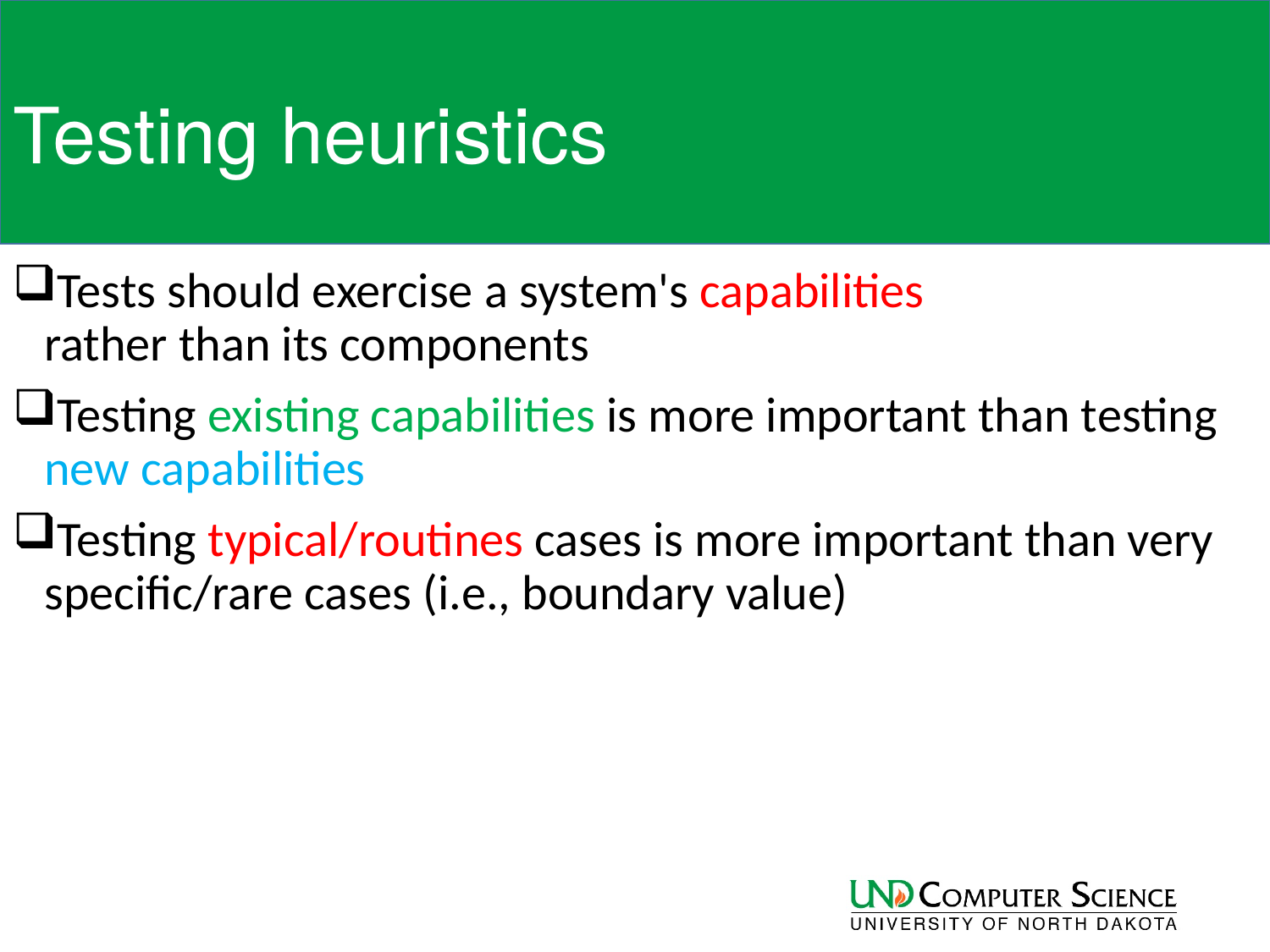

# Testing heuristics
Tests should exercise a system's capabilities
rather than its components
Testing existing capabilities is more important than testing new capabilities
Testing typical/routines cases is more important than very specific/rare cases (i.e., boundary value)